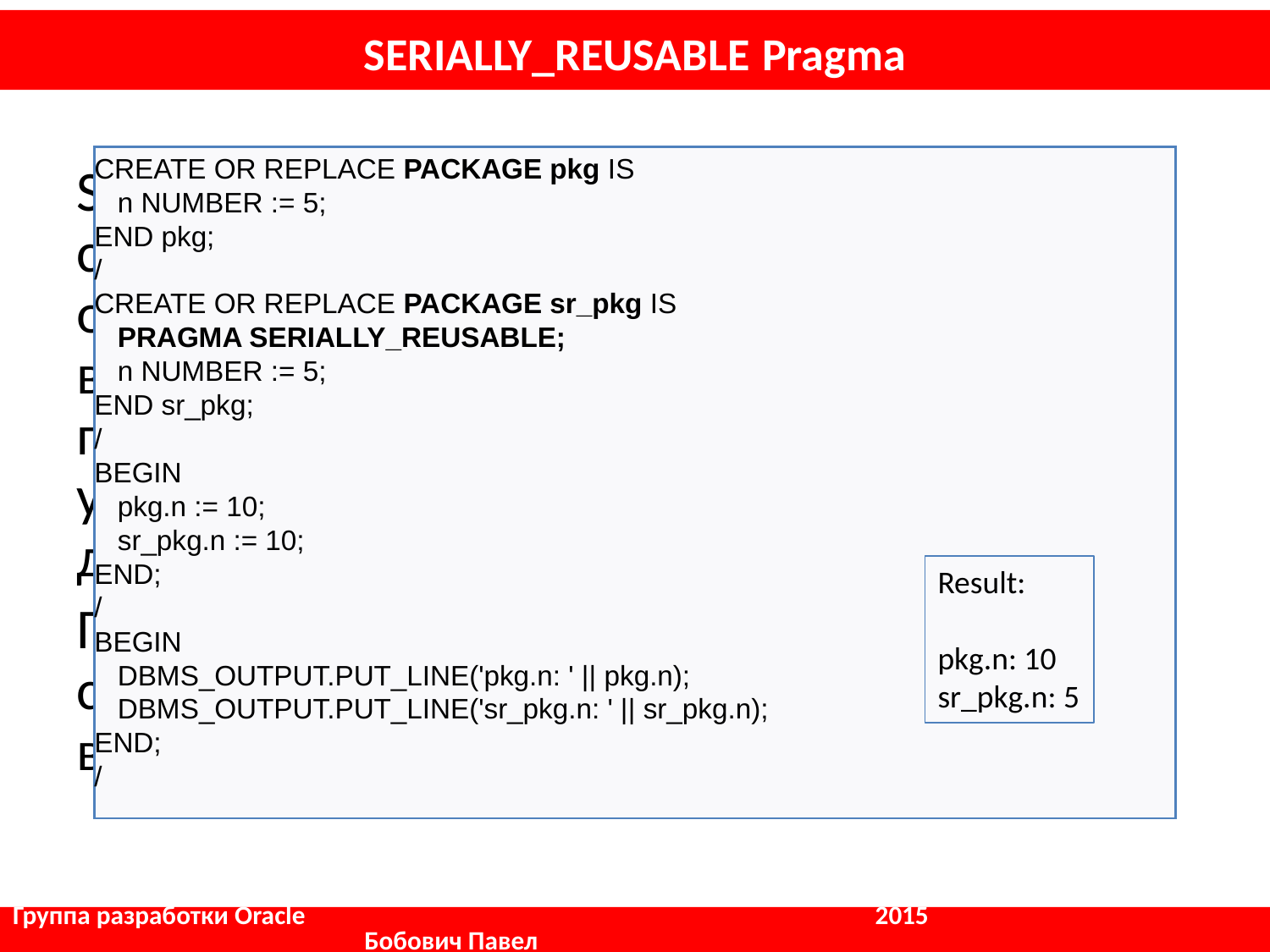

# SERIALLY_REUSABLE Pragma
CREATE OR REPLACE PACKAGE pkg IS
   n NUMBER := 5;
END pkg;
/
CREATE OR REPLACE PACKAGE sr_pkg IS
   PRAGMA SERIALLY_REUSABLE;
   n NUMBER := 5;
END sr_pkg;
/
BEGIN
   pkg.n := 10;
   sr_pkg.n := 10;
END;
/
BEGIN
   DBMS_OUTPUT.PUT_LINE('pkg.n: ' || pkg.n);
   DBMS_OUTPUT.PUT_LINE('sr_pkg.n: ' || sr_pkg.n);
END;
/
SERIALLY_REUSABLE pragma указывает, что состояние пакета необходимо только для одного серверного вызова, после этого вызова место для хранения переменных пакетов может быть использовано повторно, уменьшая перерасход памяти для длительных операций.
Проще говоря, все переменные пакета сбрасываются по окончании серверного вызова

Result:

pkg.n: 10
sr_pkg.n: 5
Группа разработки Oracle				                 2015		 	                                      Бобович Павел